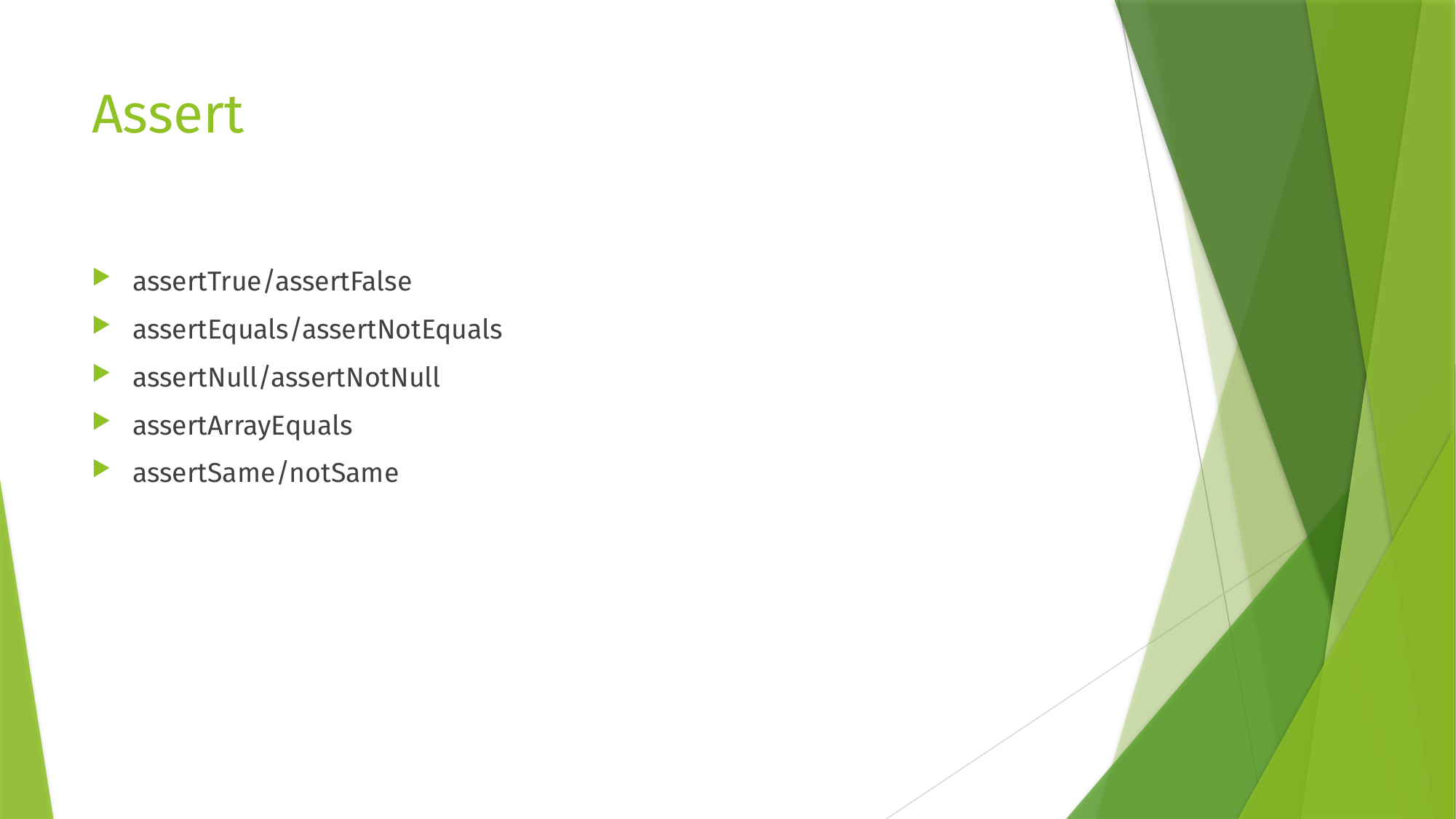

# Assert
assertTrue/assertFalse
assertEquals/assertNotEquals
assertNull/assertNotNull
assertArrayEquals
assertSame/notSame